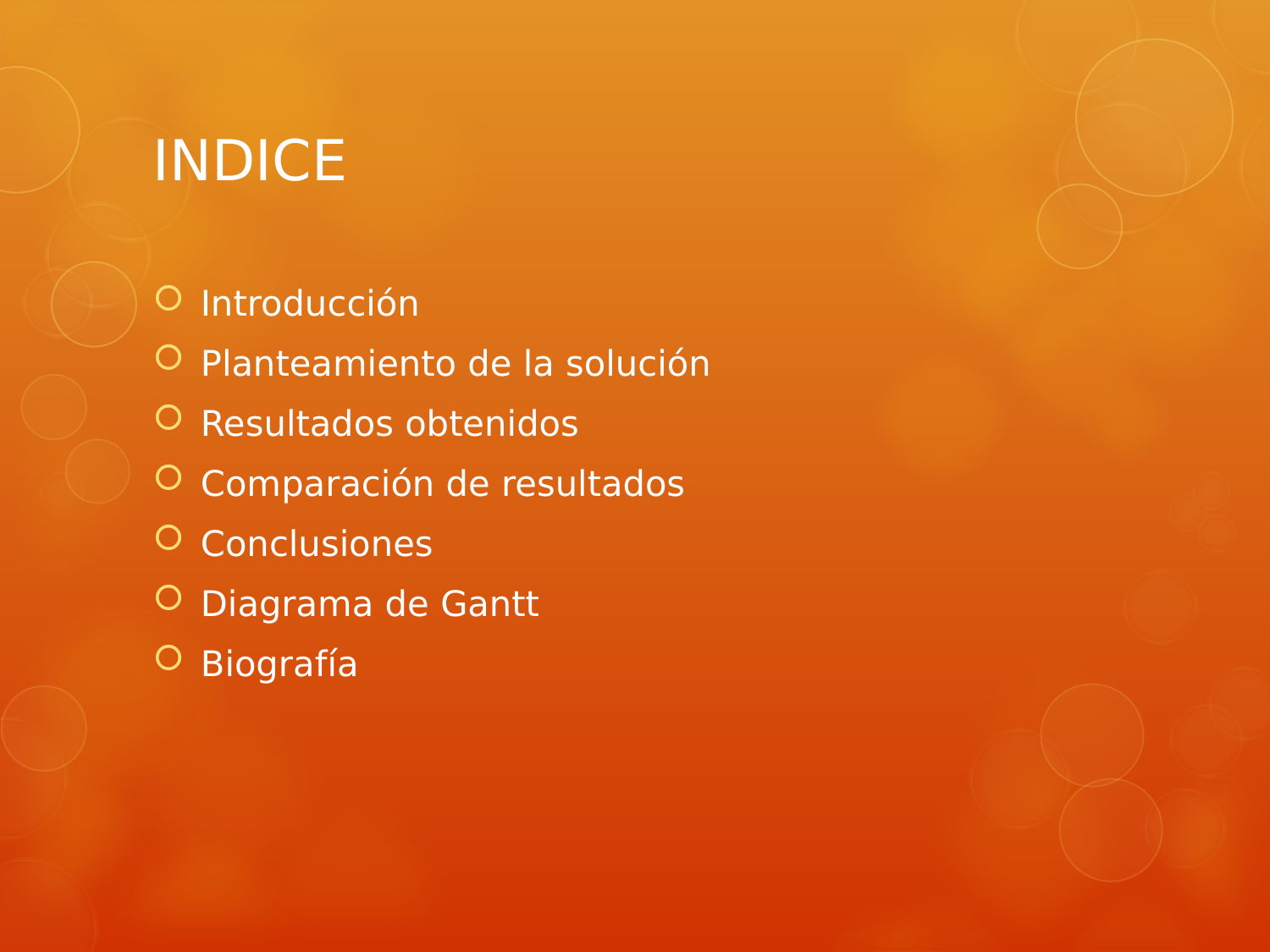

# INDICE
Introducción
Planteamiento de la solución
Resultados obtenidos
Comparación de resultados
Conclusiones
Diagrama de Gantt
Biografía